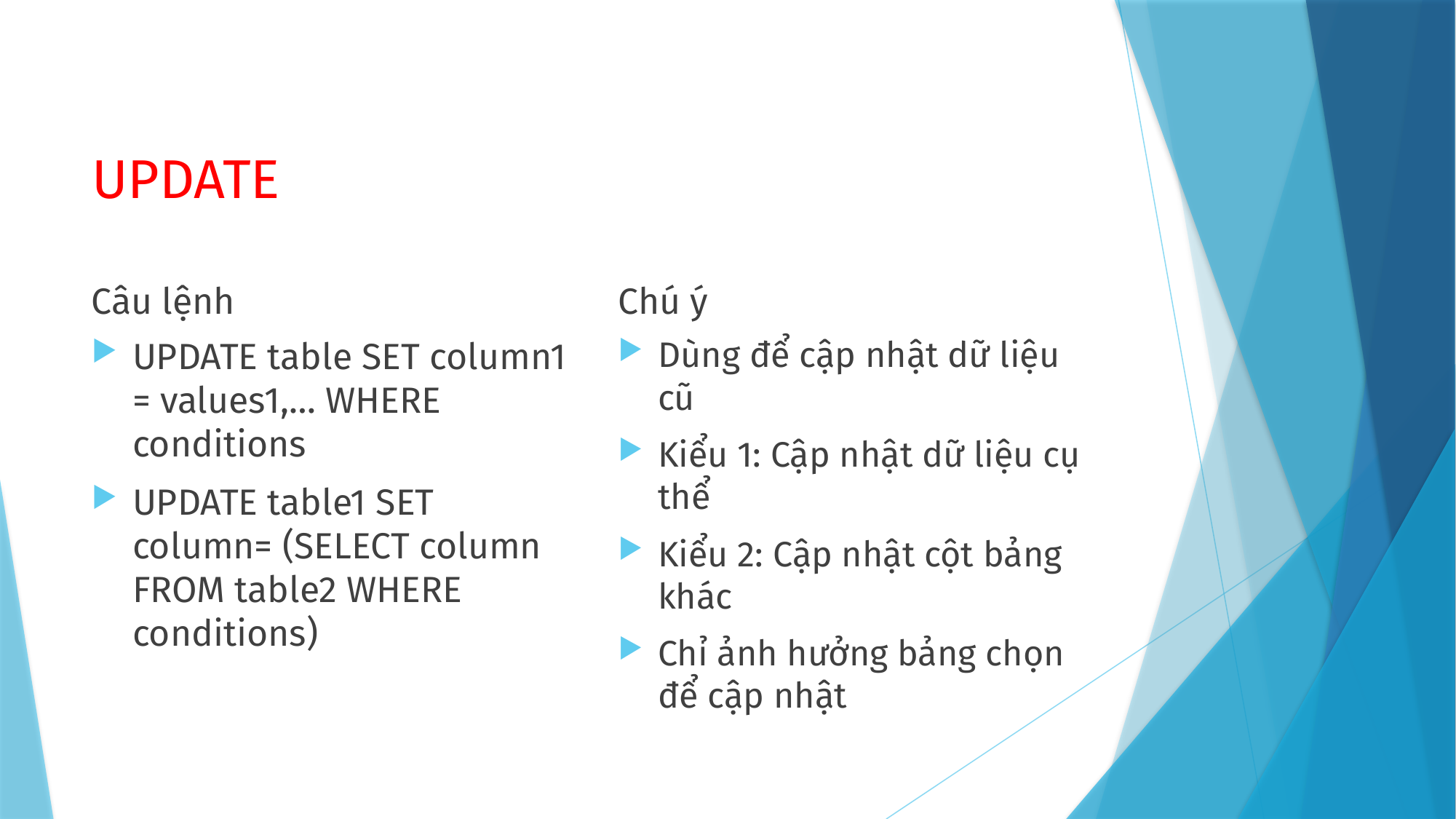

# UPDATE
Câu lệnh
Chú ý
Dùng để cập nhật dữ liệu cũ
Kiểu 1: Cập nhật dữ liệu cụ thể
Kiểu 2: Cập nhật cột bảng khác
Chỉ ảnh hưởng bảng chọn để cập nhật
UPDATE table SET column1 = values1,… WHERE conditions
UPDATE table1 SET column= (SELECT column FROM table2 WHERE conditions)